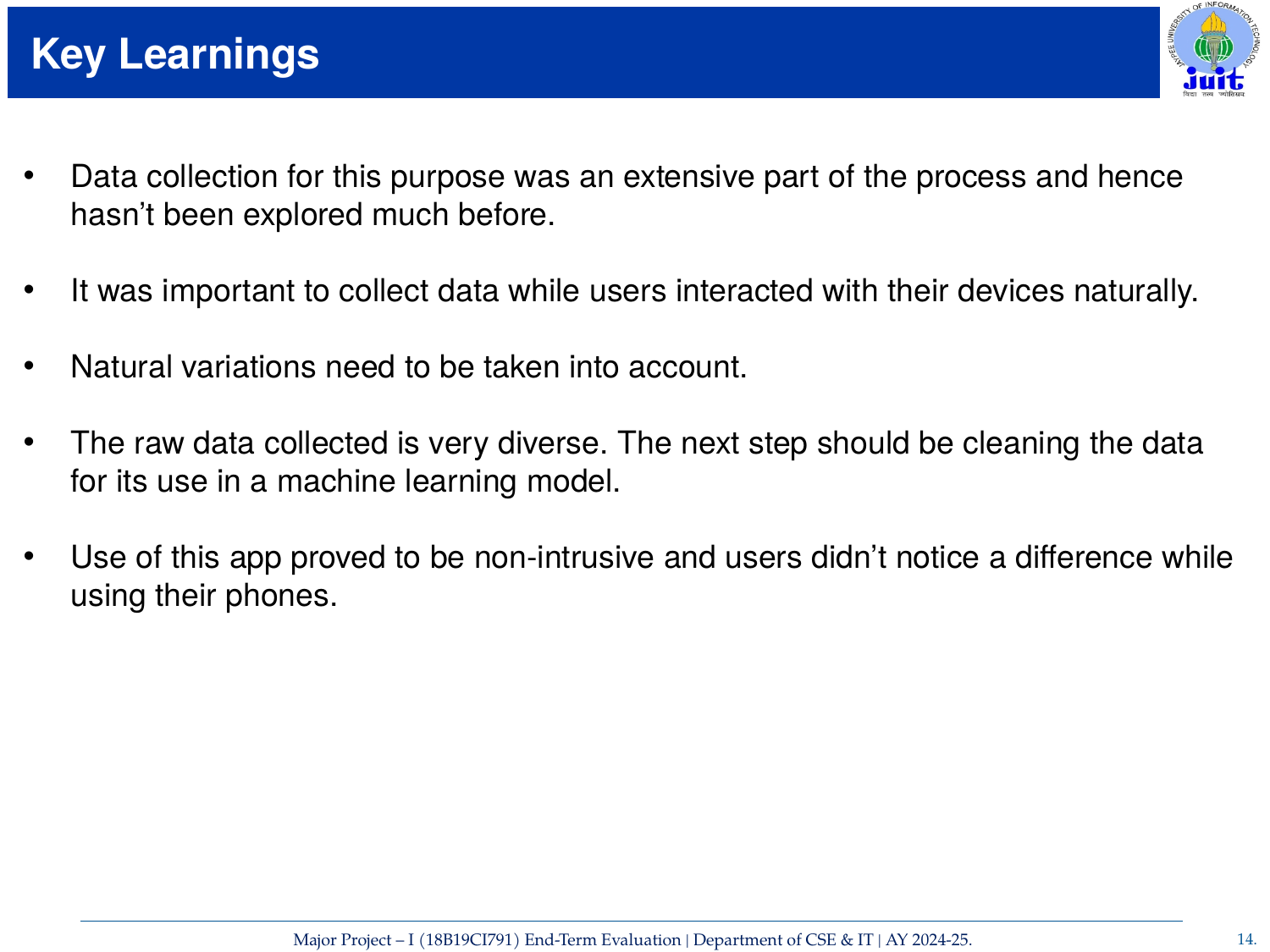

# Key Learnings

Data collection for this purpose was an extensive part of the process and hence hasn’t been explored much before.

It was important to collect data while users interacted with their devices naturally.

Natural variations need to be taken into account.

The raw data collected is very diverse. The next step should be cleaning the data for its use in a machine learning model.

Use of this app proved to be non-intrusive and users didn’t notice a difference while using their phones.